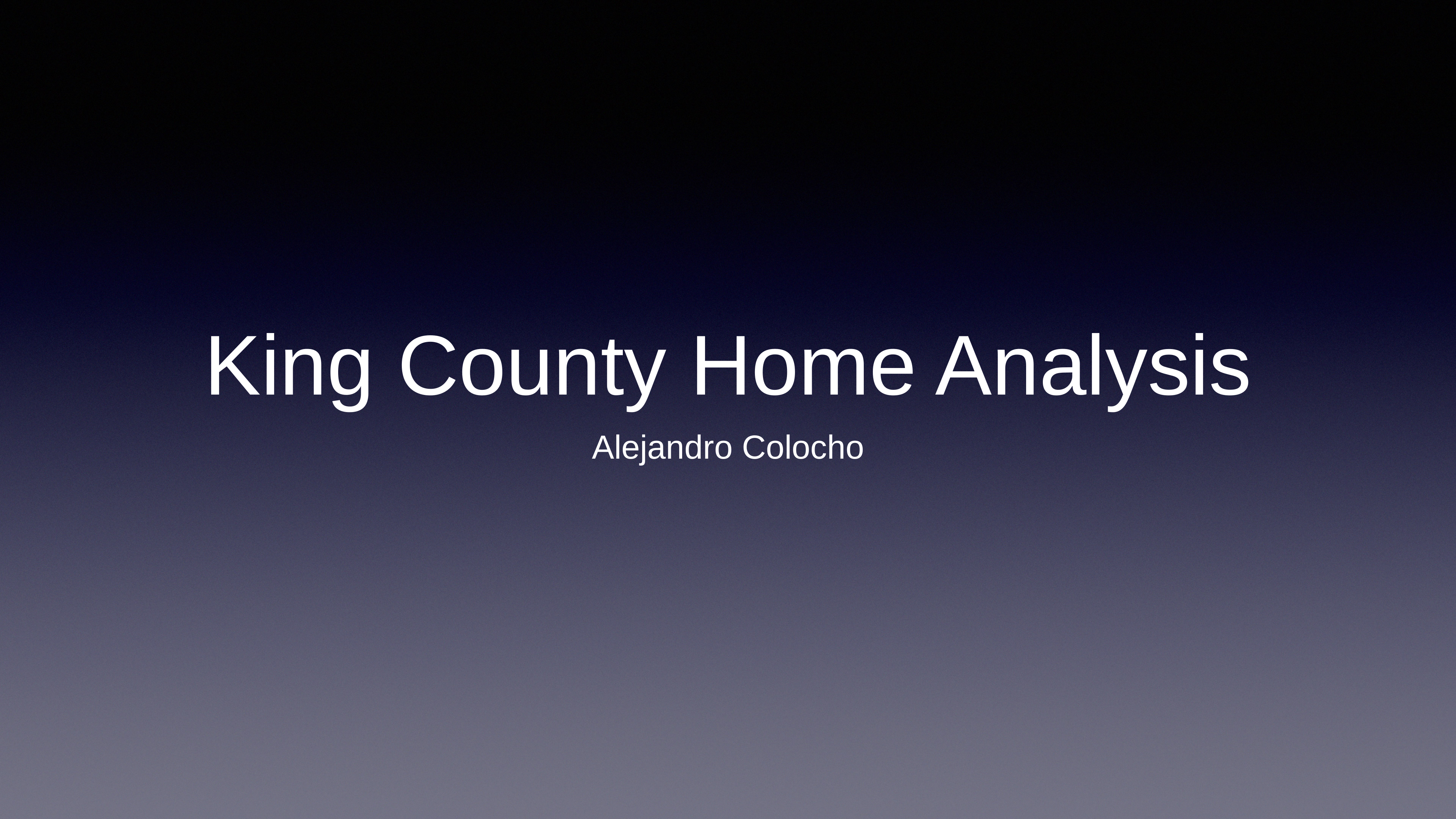

# King County Home Analysis
Alejandro Colocho